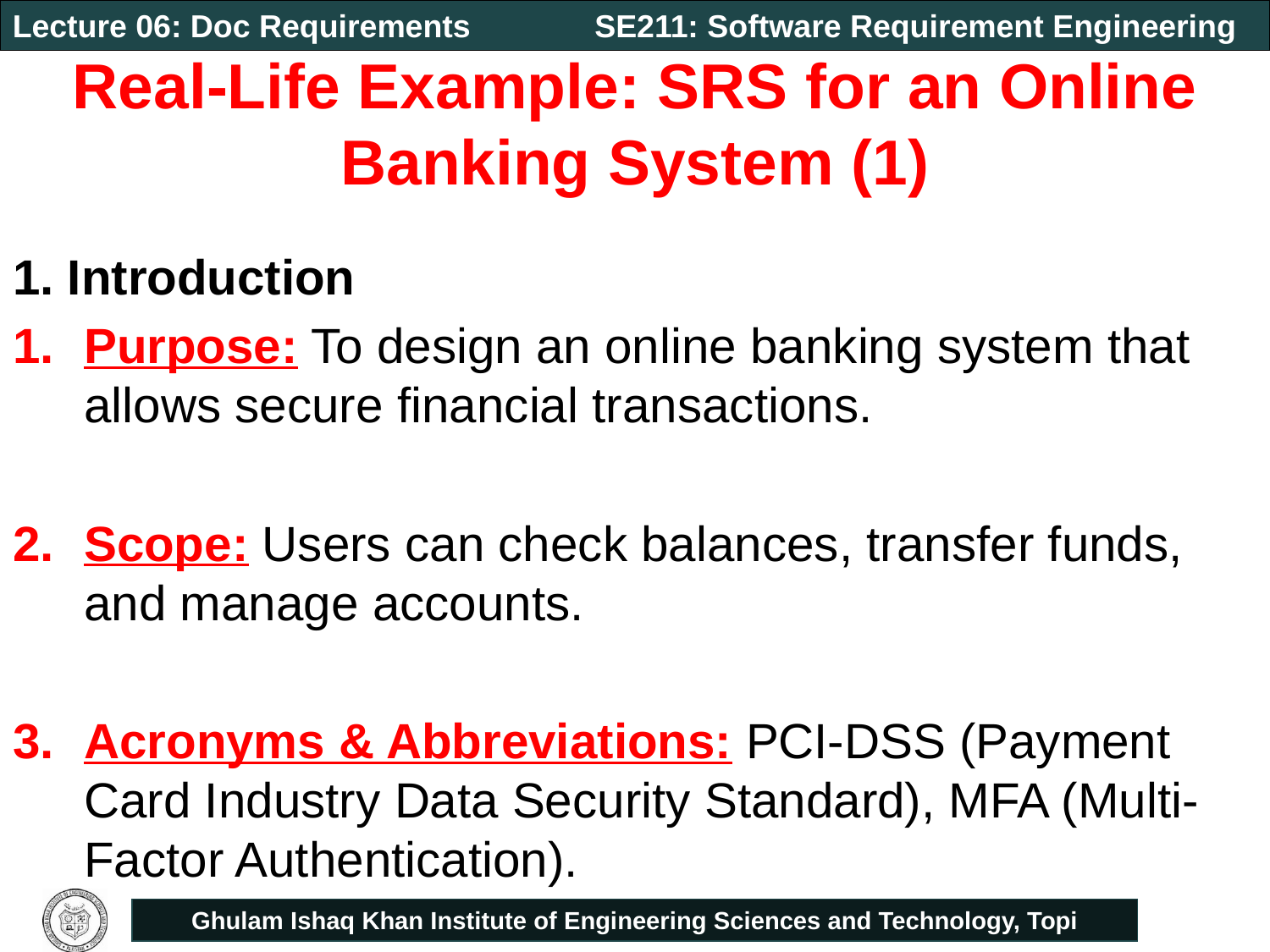

# Real-Life Example: SRS for an Online Banking System (1)

1. Introduction
Purpose: To design an online banking system that allows secure financial transactions.

Scope: Users can check balances, transfer funds, and manage accounts.

Acronyms & Abbreviations: PCI-DSS (Payment Card Industry Data Security Standard), MFA (Multi-Factor Authentication).